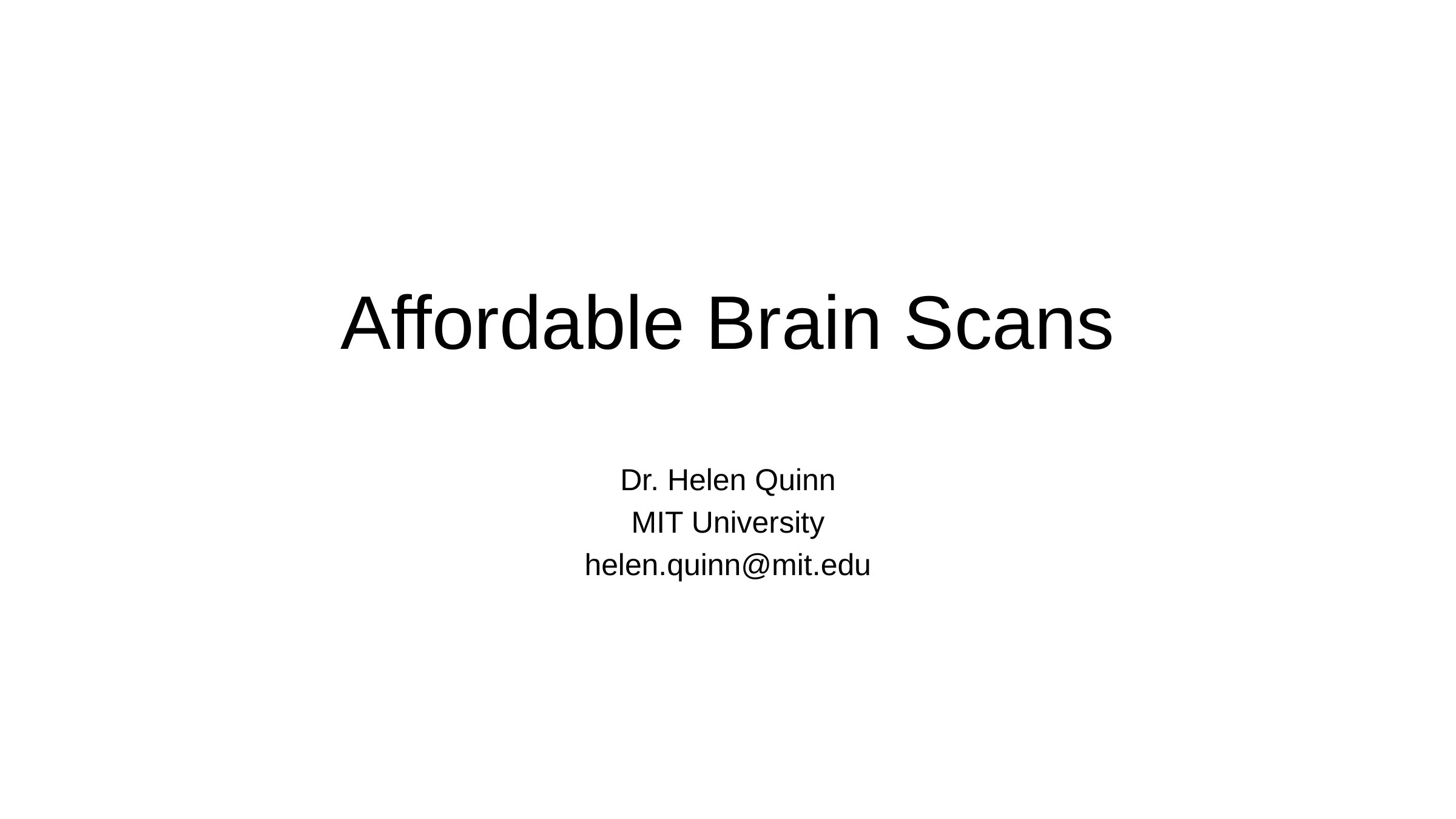

# Affordable Brain Scans
Dr. Helen Quinn
MIT University
helen.quinn@mit.edu